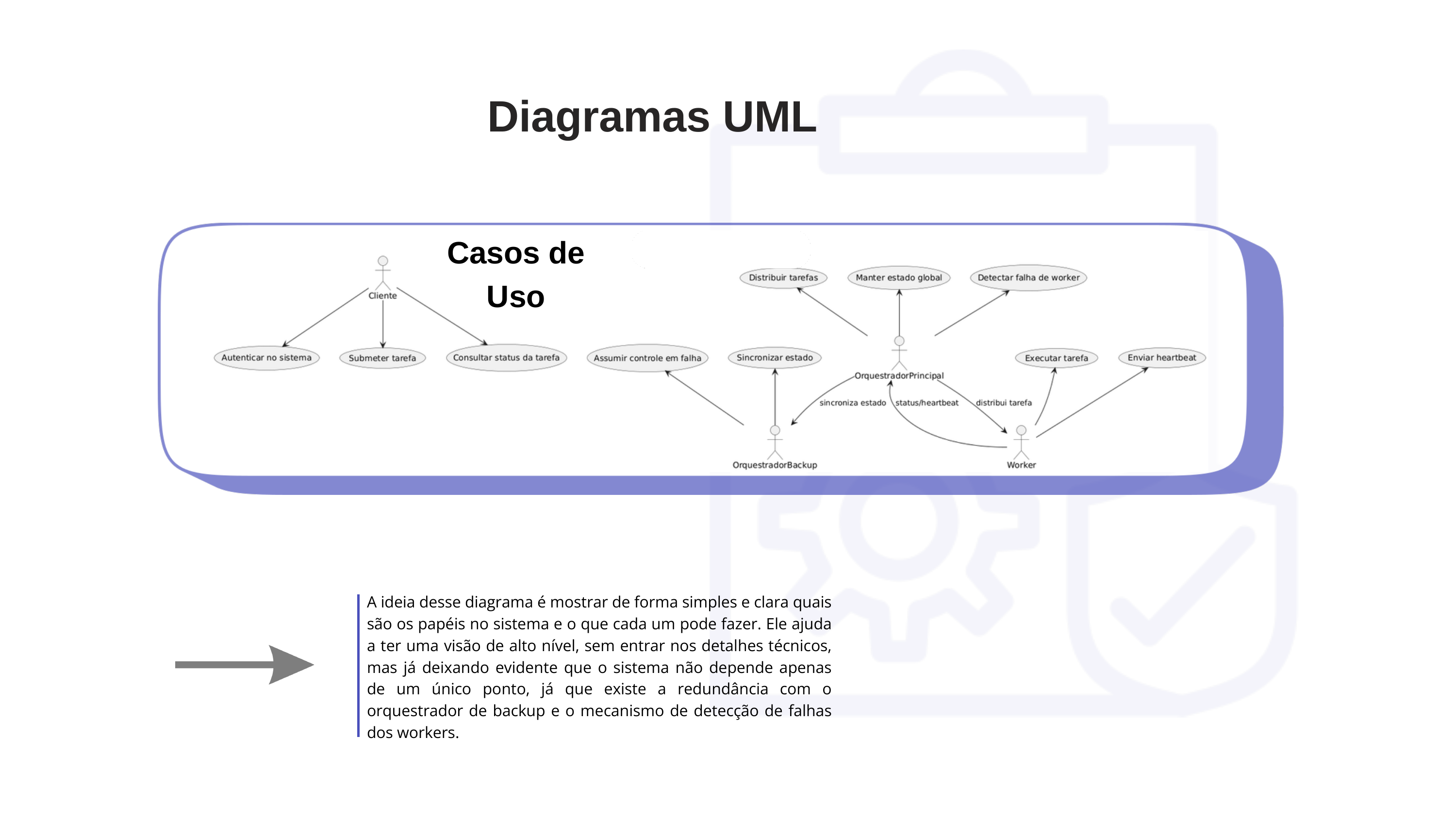

Diagramas UML

Casos de Uso

A ideia desse diagrama é mostrar de forma simples e clara quais são os papéis no sistema e o que cada um pode fazer. Ele ajuda a ter uma visão de alto nível, sem entrar nos detalhes técnicos, mas já deixando evidente que o sistema não depende apenas de um único ponto, já que existe a redundância com o orquestrador de backup e o mecanismo de detecção de falhas dos workers.